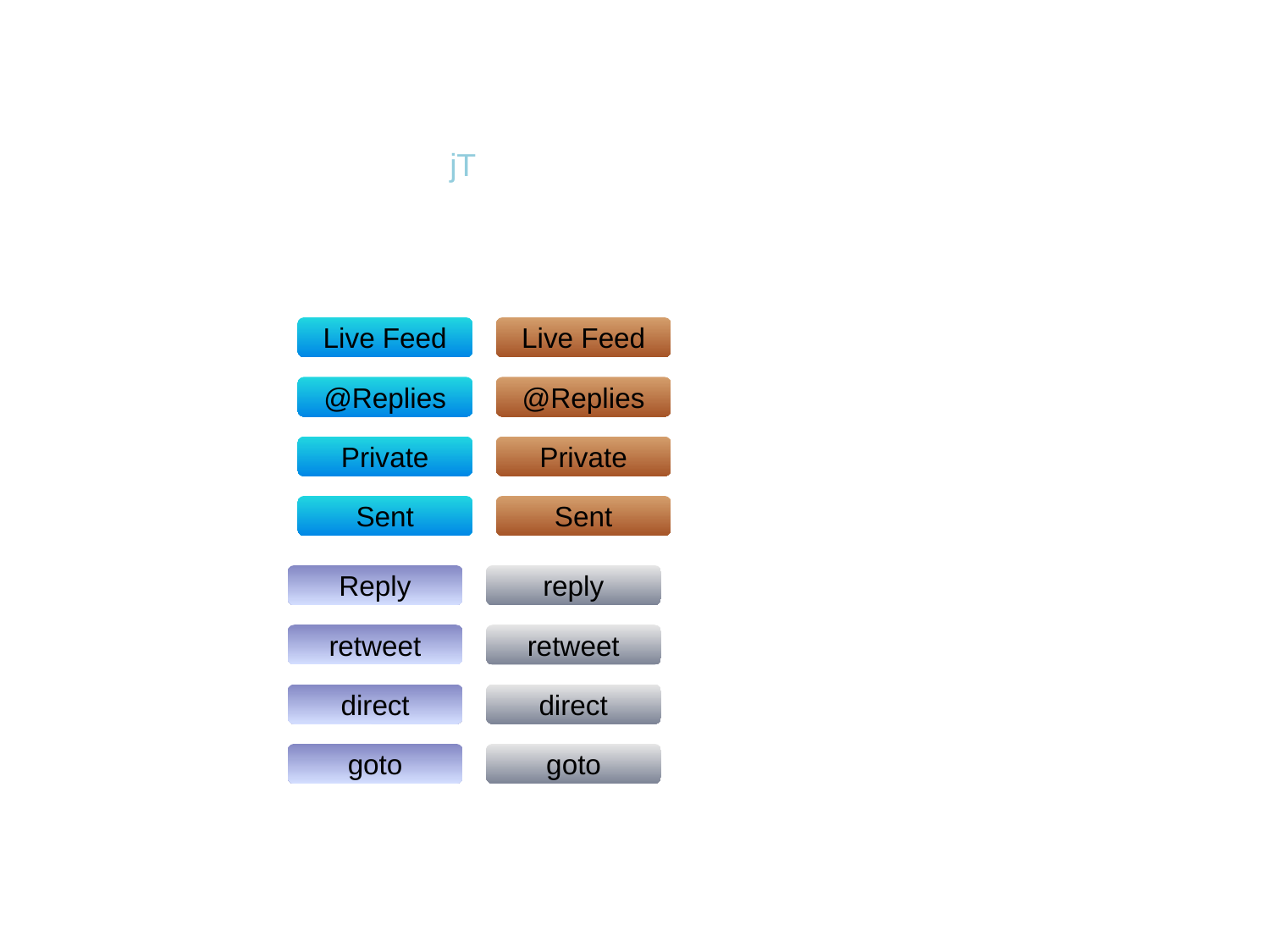

jT
Live Feed
Live Feed
@Replies
@Replies
Private
Private
Sent
Sent
Reply
reply
retweet
retweet
direct
direct
goto
goto